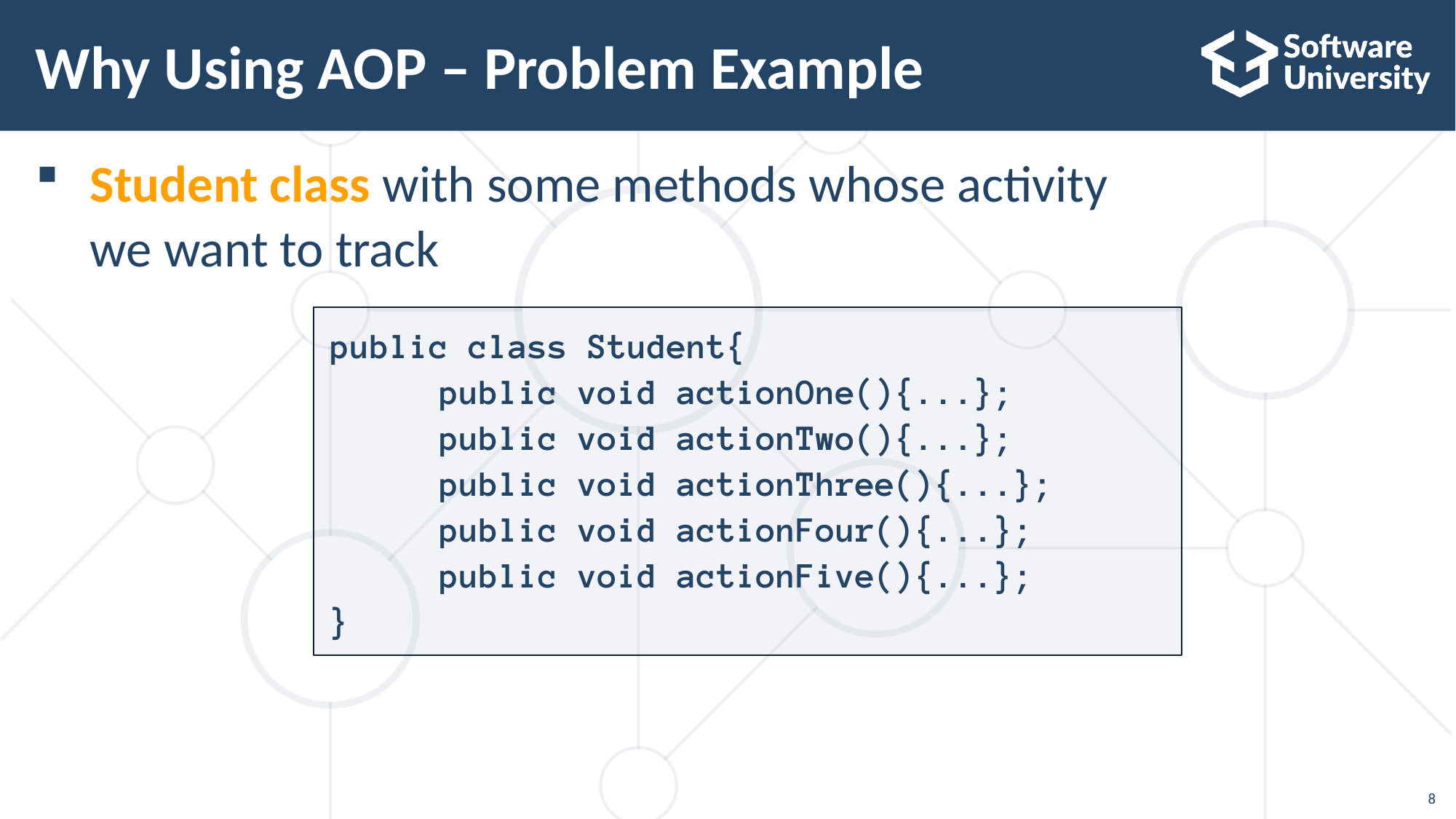

# Why Using AOP – Problem Example
Student class with some methods whose activity
we want to track
public class Student{
	public void actionOne(){...};
	public void actionTwo(){...};
	public void actionThree(){...};
	public void actionFour(){...};
	public void actionFive(){...};
}
8